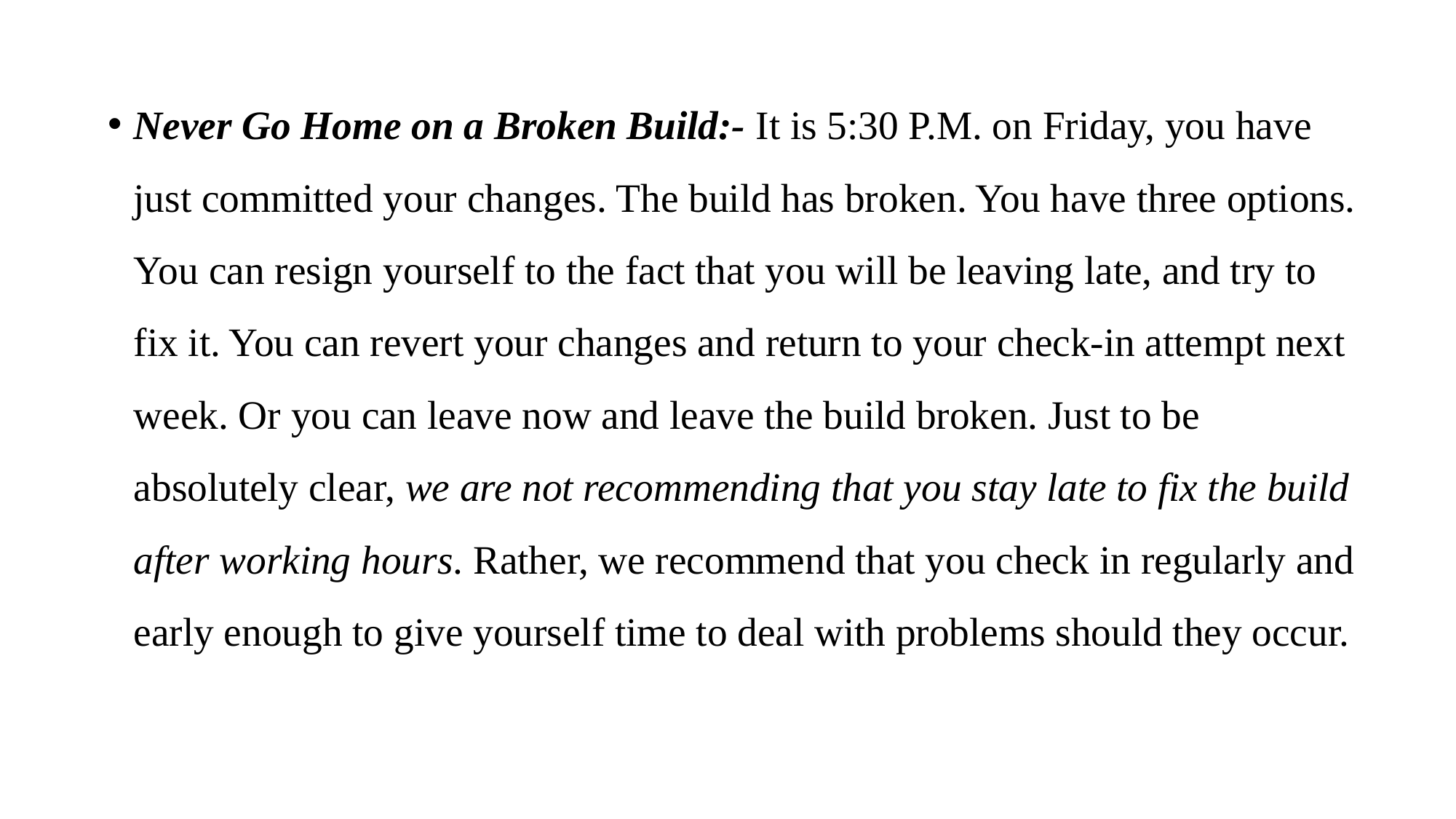

Never Go Home on a Broken Build:- It is 5:30 P.M. on Friday, you have just committed your changes. The build has broken. You have three options. You can resign yourself to the fact that you will be leaving late, and try to fix it. You can revert your changes and return to your check-in attempt next week. Or you can leave now and leave the build broken. Just to be absolutely clear, we are not recommending that you stay late to fix the build after working hours. Rather, we recommend that you check in regularly and early enough to give yourself time to deal with problems should they occur.